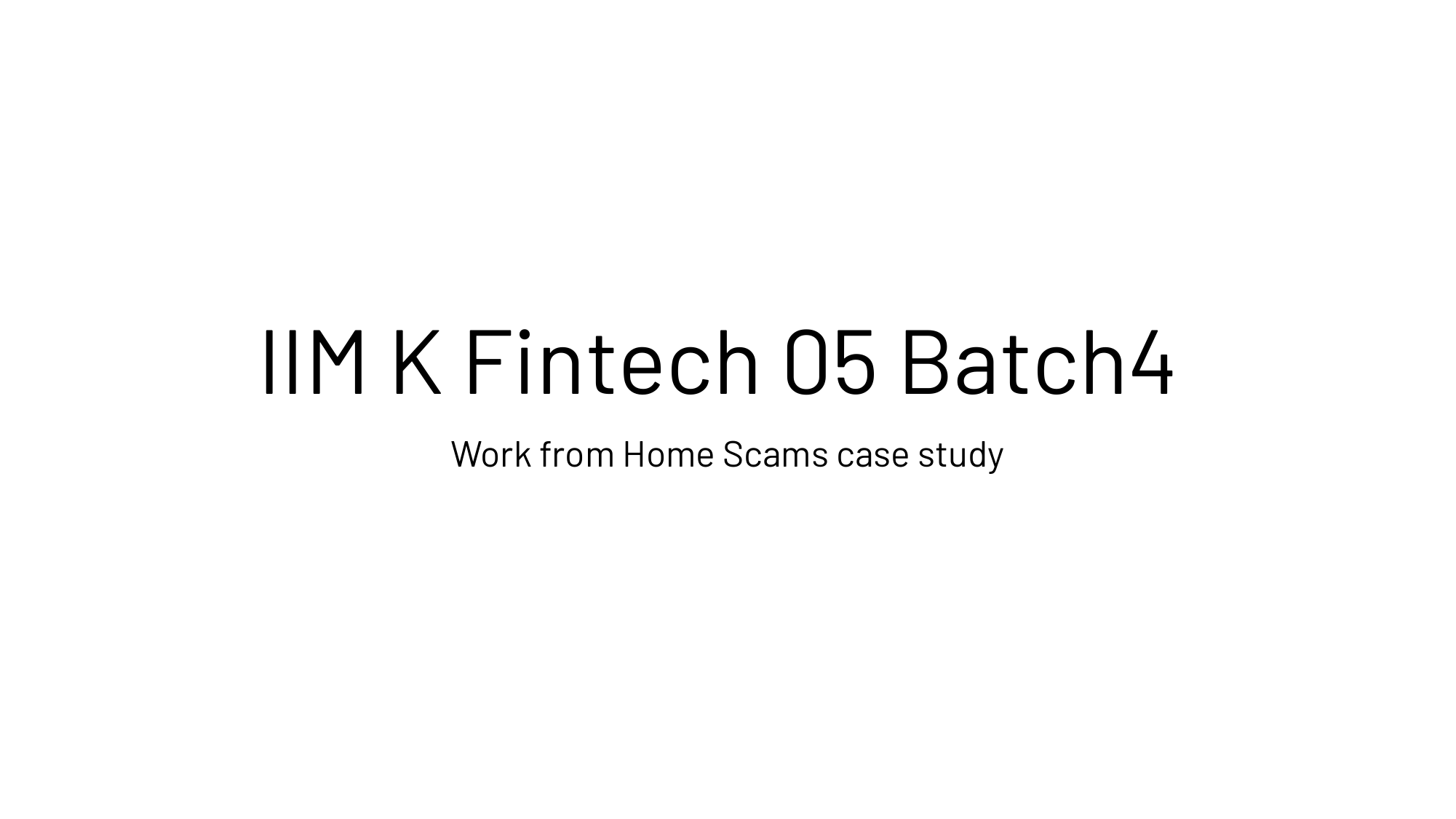

# IIM K Fintech 05 Batch4
Work from Home Scams case study